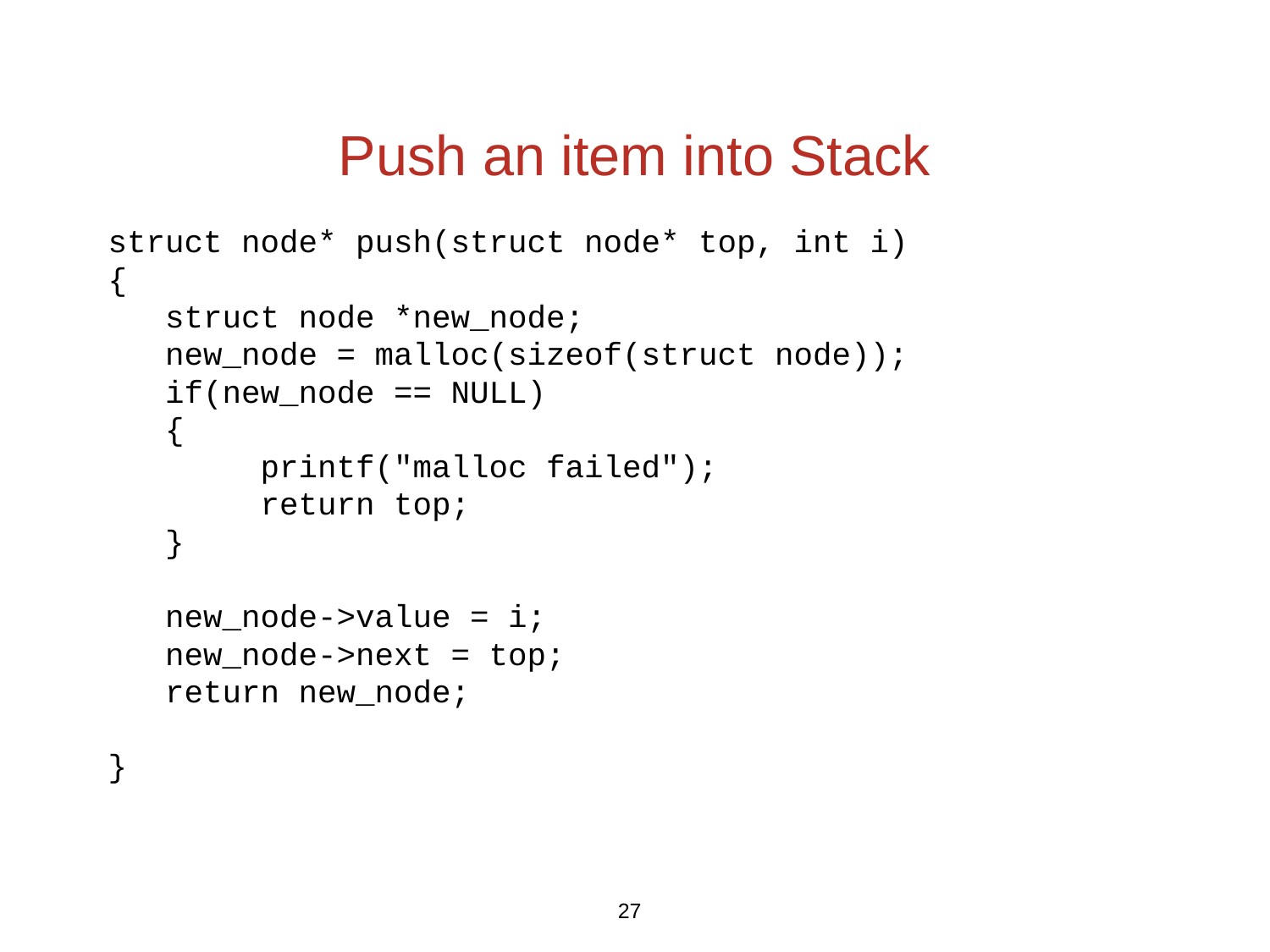

# Push an item into Stack
struct node* push(struct node* top, int i)
{
   struct node *new_node;
   new_node = malloc(sizeof(struct node));
   if(new_node == NULL)
   {
        printf("malloc failed");
        return top;
   }

   new_node->value = i;
   new_node->next = top;
   return new_node;

}

27